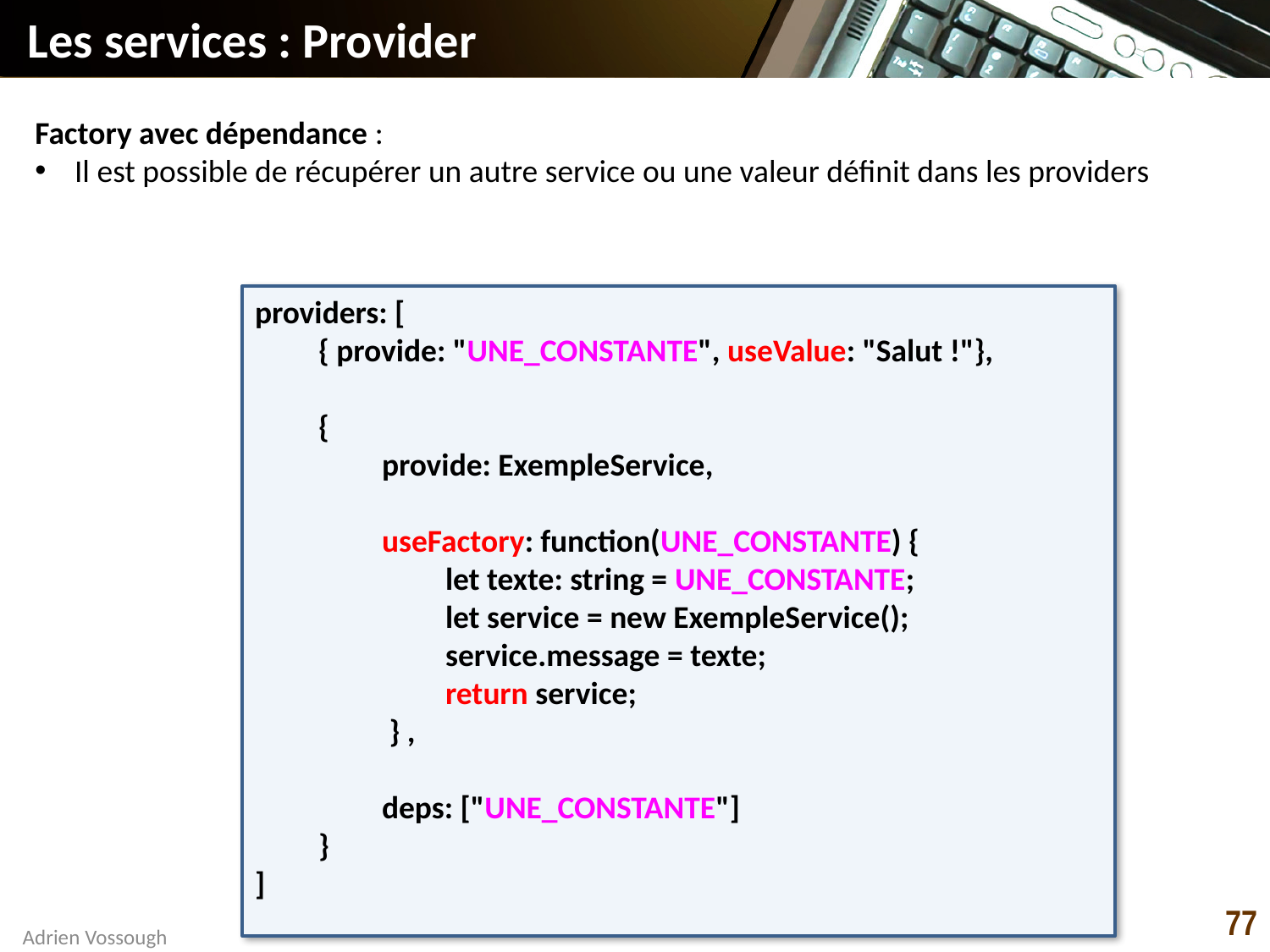

# Les services : Provider
Factory avec dépendance :
Il est possible de récupérer un autre service ou une valeur définit dans les providers
providers: [
{ provide: "UNE_CONSTANTE", useValue: "Salut !"},

{
provide: ExempleService,

useFactory: function(UNE_CONSTANTE) {
let texte: string = UNE_CONSTANTE;
let service = new ExempleService();
service.message = texte;
return service;
 } ,

deps: ["UNE_CONSTANTE"]
}
]
77
Adrien Vossough